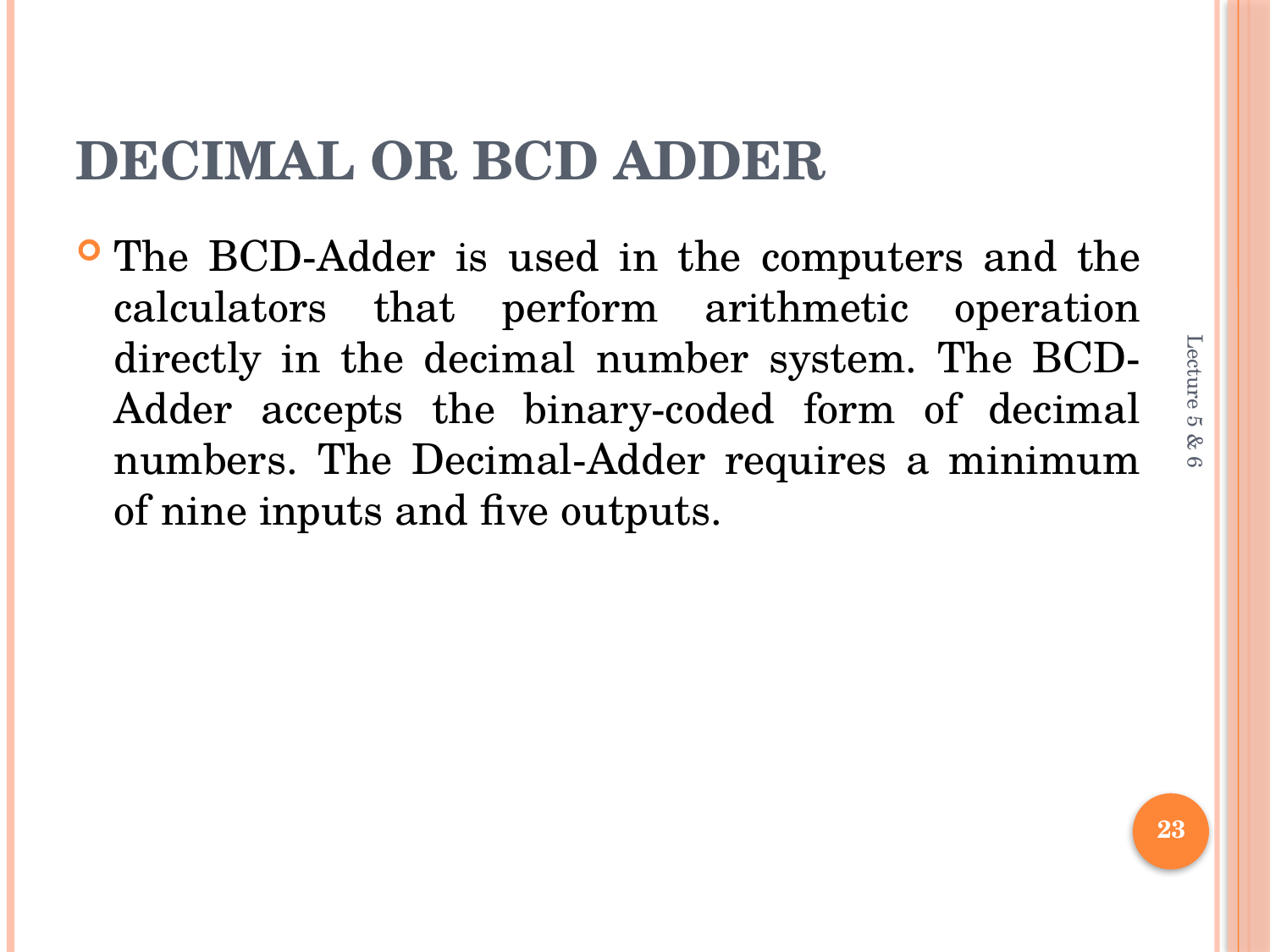

# Decimal or BCD Adder
The BCD-Adder is used in the computers and the calculators that perform arithmetic operation directly in the decimal number system. The BCD-Adder accepts the binary-coded form of decimal numbers. The Decimal-Adder requires a minimum of nine inputs and five outputs.
Lecture 5 & 6
23